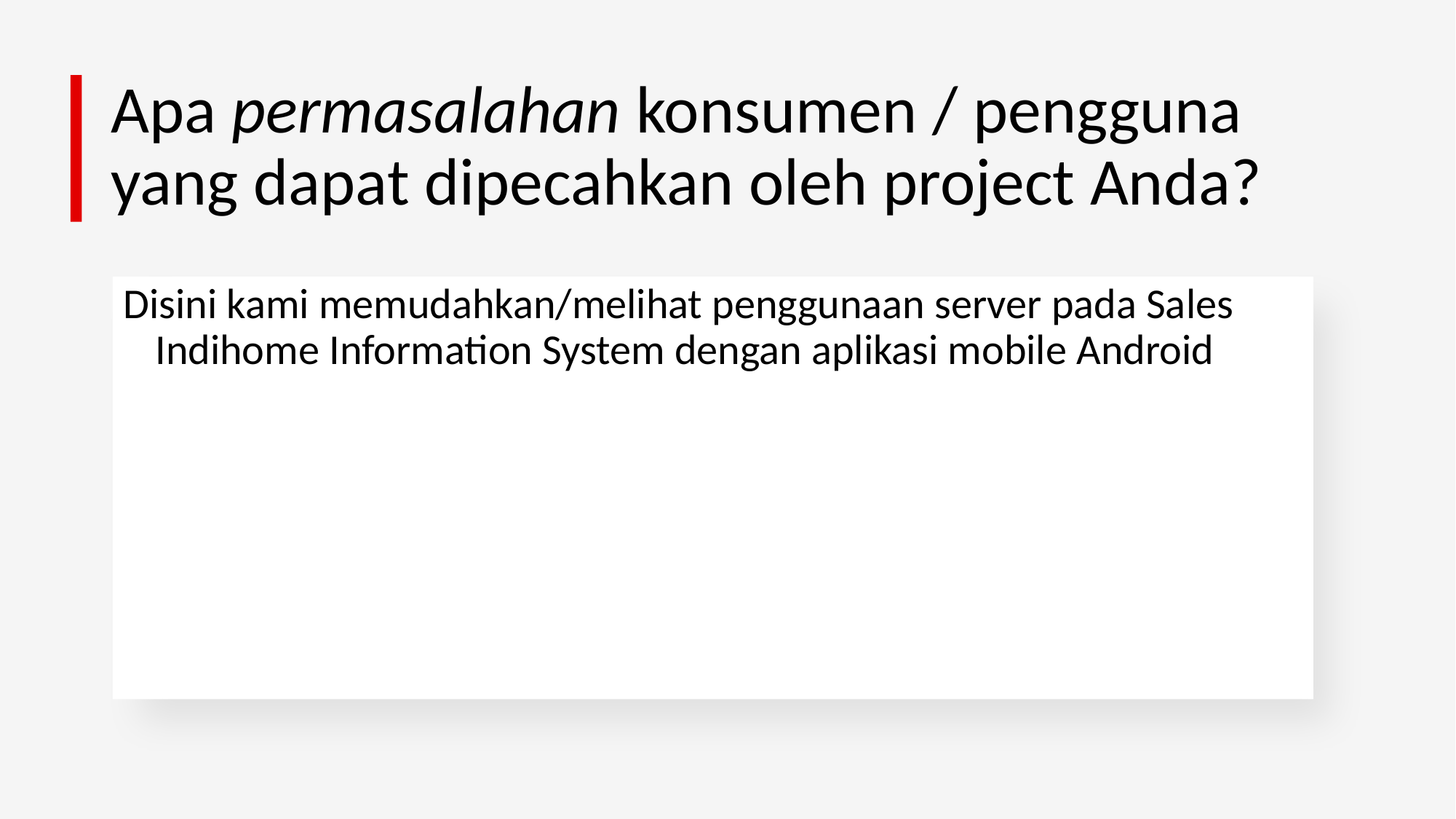

# Apa permasalahan konsumen / pengguna yang dapat dipecahkan oleh project Anda?

Disini kami memudahkan/melihat penggunaan server pada Sales Indihome Information System dengan aplikasi mobile Android